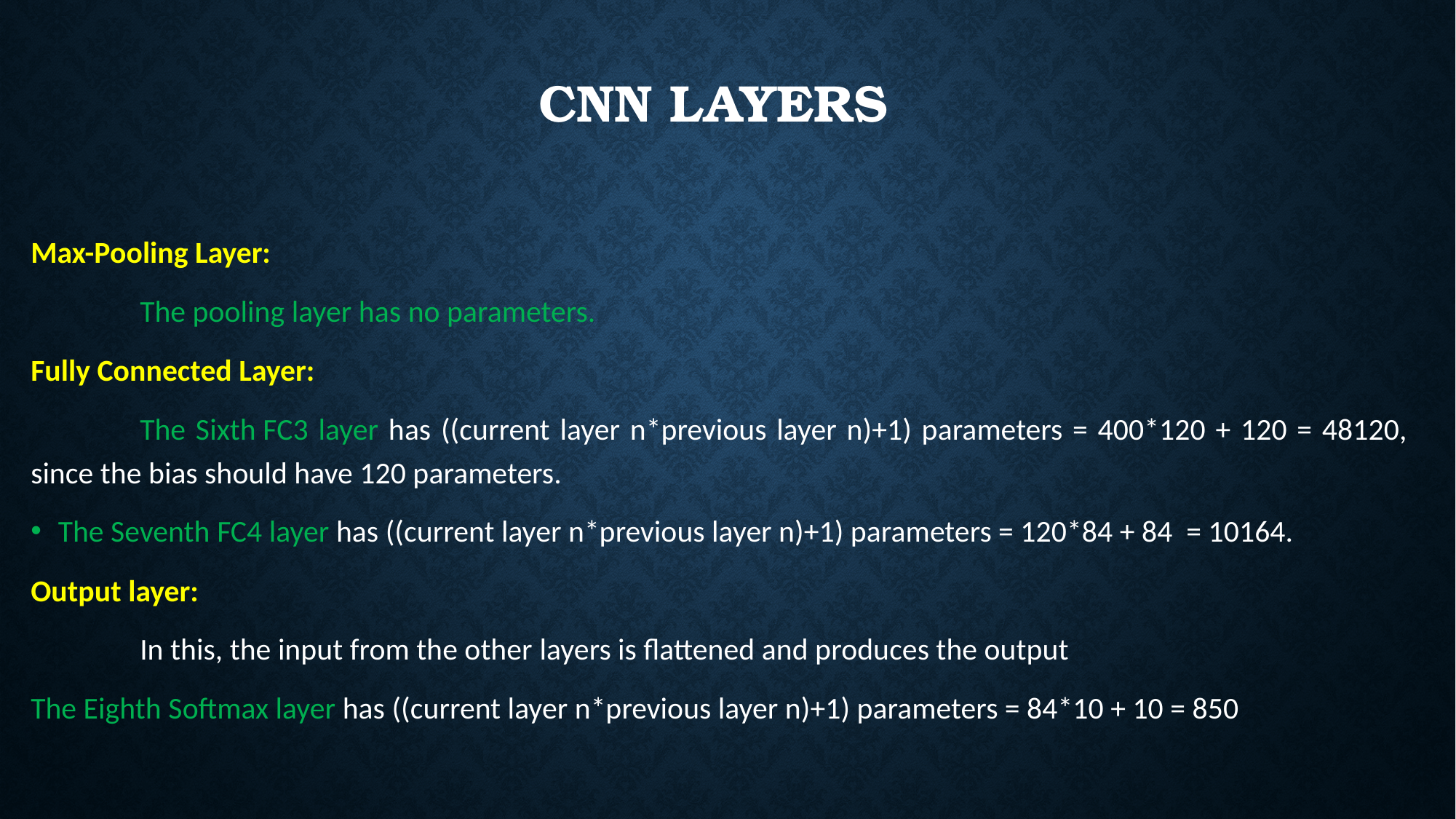

# CNN layers

Max-Pooling Layer:
	The pooling layer has no parameters.
Fully Connected Layer:
	The Sixth FC3 layer has ((current layer n*previous layer n)+1) parameters = 400*120 + 120 = 48120,  since the bias should have 120 parameters.
The Seventh FC4 layer has ((current layer n*previous layer n)+1) parameters = 120*84 + 84  = 10164.
Output layer:
	In this, the input from the other layers is flattened and produces the output
The Eighth Softmax layer has ((current layer n*previous layer n)+1) parameters = 84*10 + 10 = 850